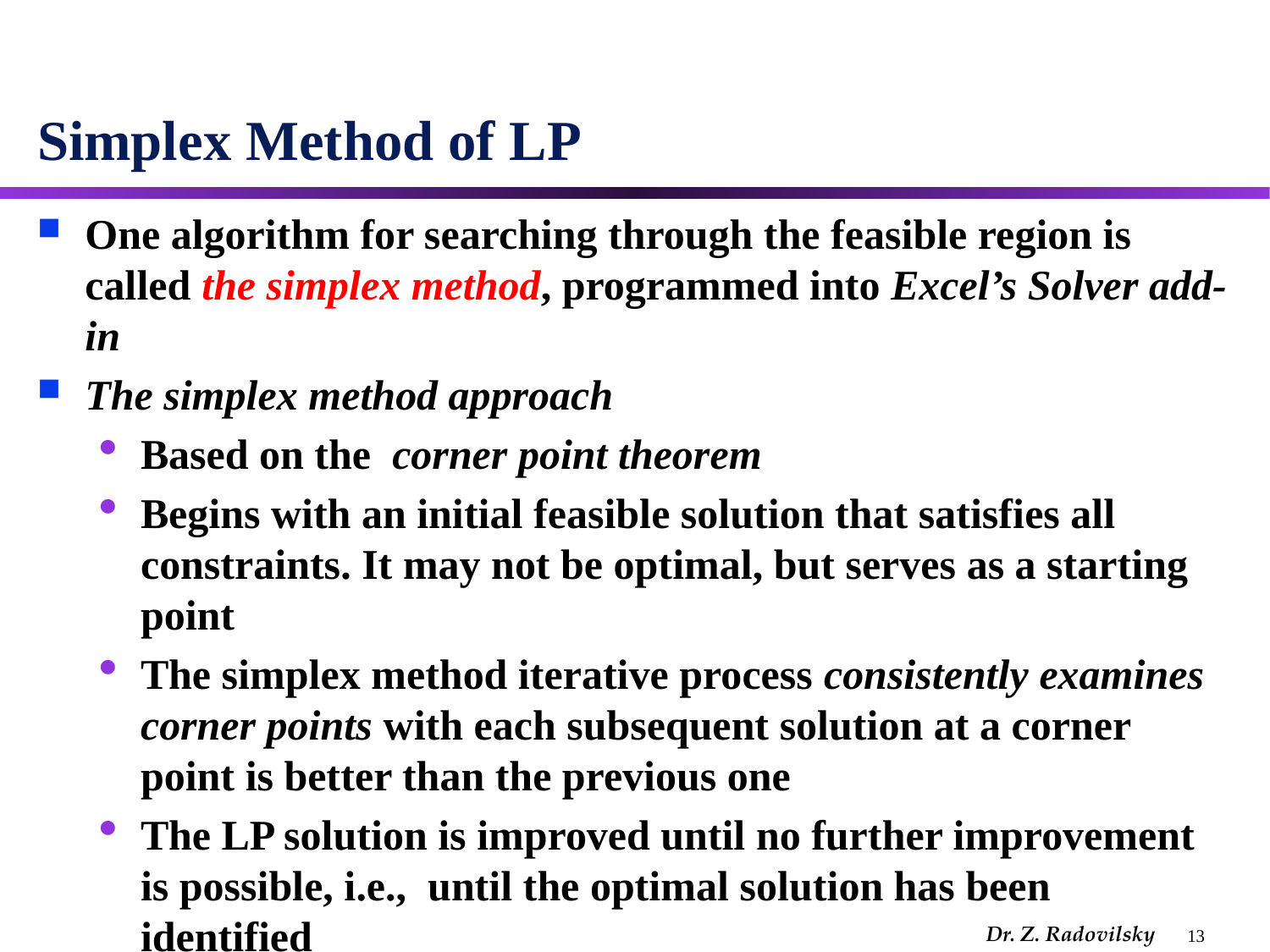

# Simplex Method of LP
One algorithm for searching through the feasible region is called the simplex method, programmed into Excel’s Solver add-in
The simplex method approach
Based on the  corner point theorem
Begins with an initial feasible solution that satisfies all constraints. It may not be optimal, but serves as a starting point
The simplex method iterative process consistently examines corner points with each subsequent solution at a corner point is better than the previous one
The LP solution is improved until no further improvement is possible, i.e.,  until the optimal solution has been identified